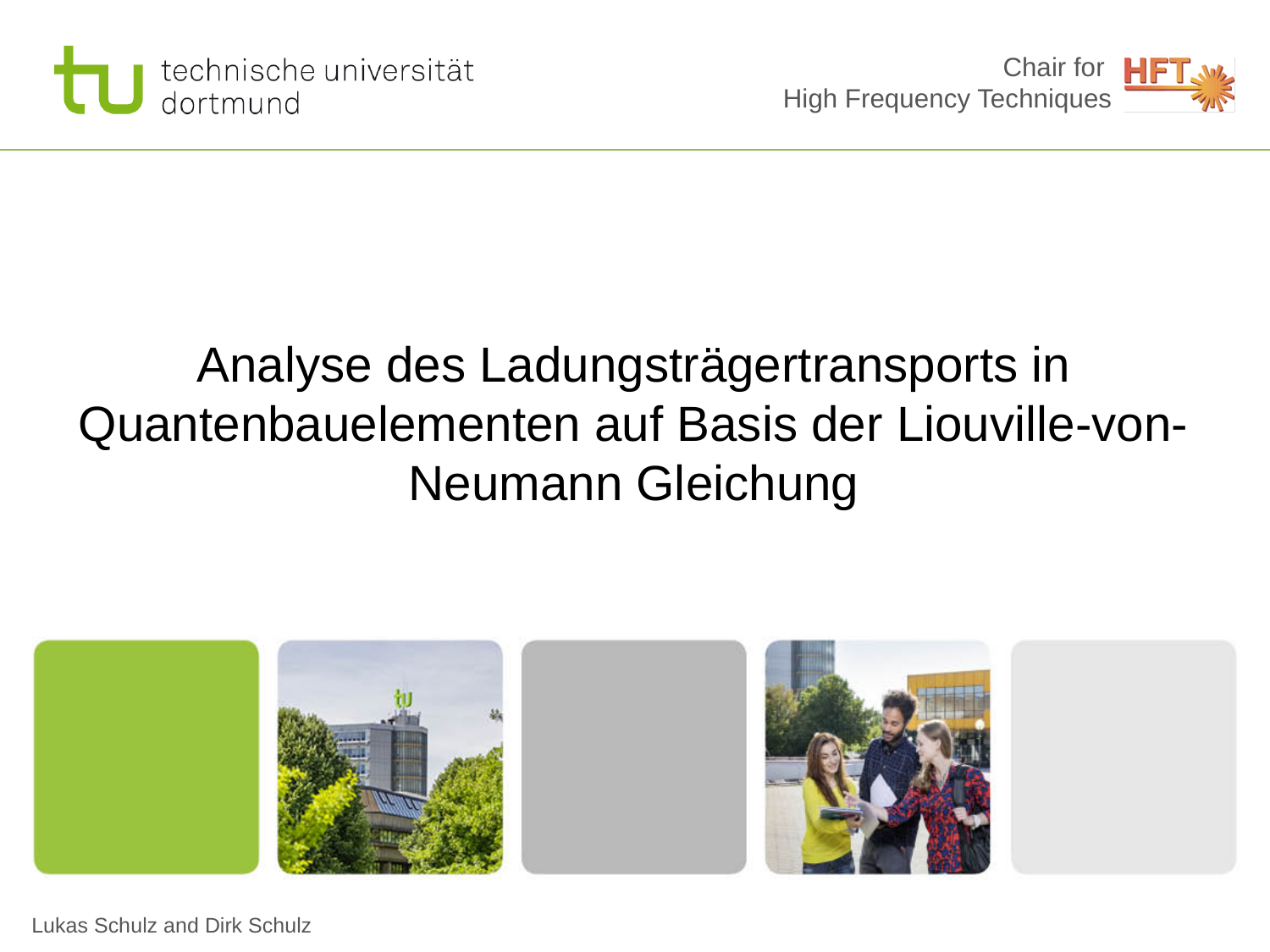

Analyse des Ladungsträgertransports in Quantenbauelementen auf Basis der Liouville-von-Neumann Gleichung